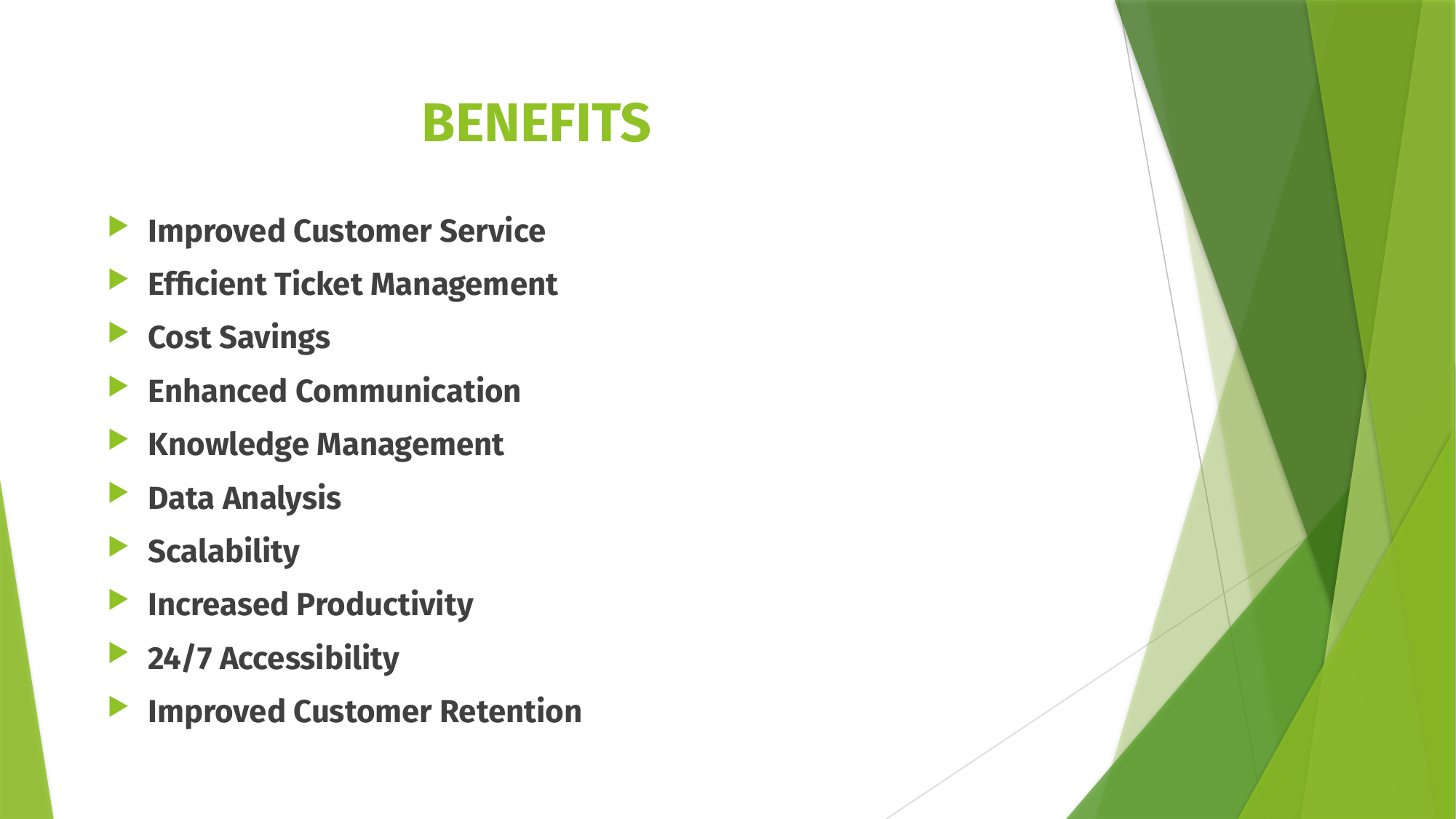

# BENEFITS
Improved Customer Service
Efficient Ticket Management
Cost Savings
Enhanced Communication
Knowledge Management
Data Analysis
Scalability
Increased Productivity
24/7 Accessibility
Improved Customer Retention